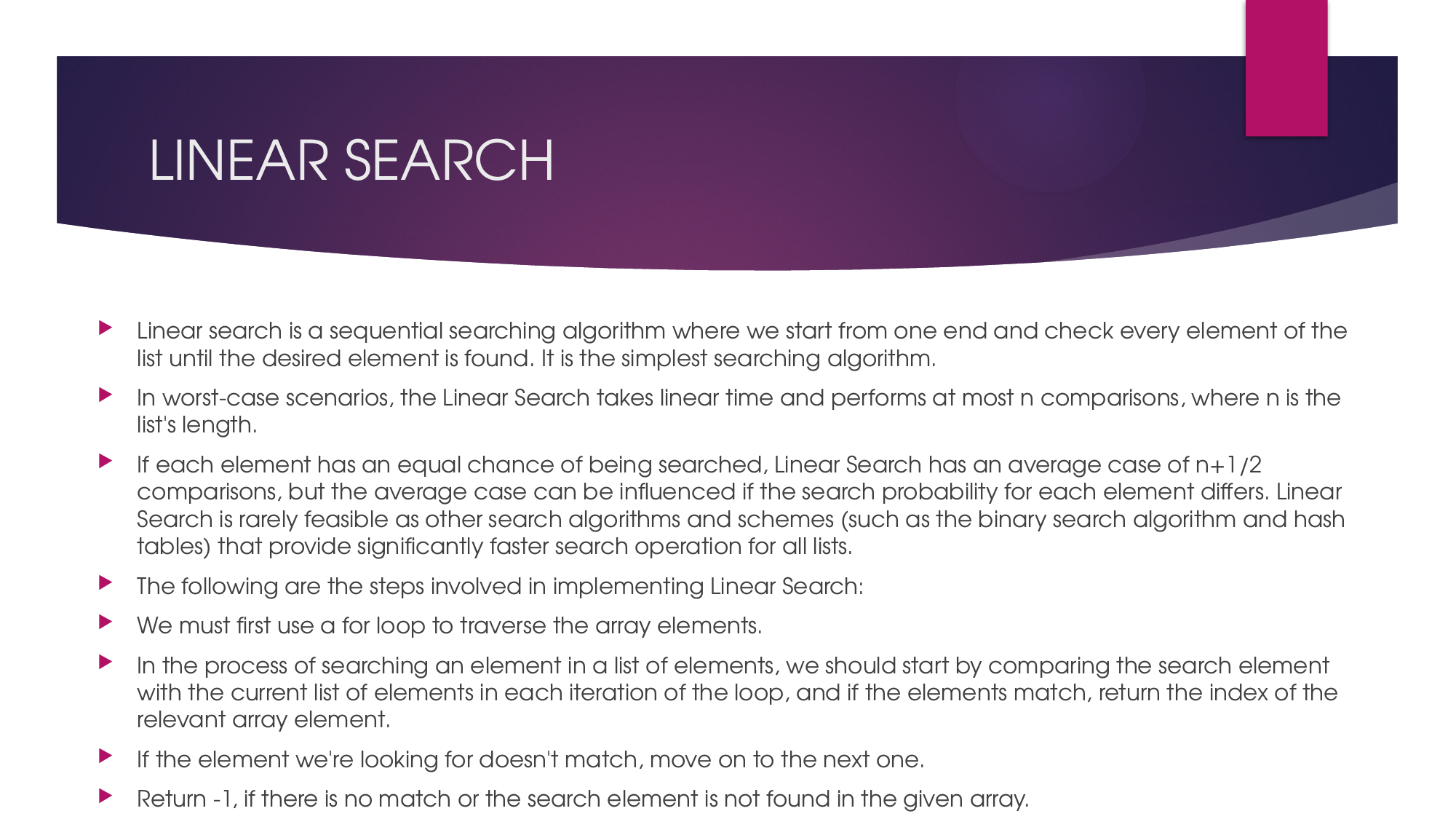

# LINEAR SEARCH
Linear search is a sequential searching algorithm where we start from one end and check every element of the list until the desired element is found. It is the simplest searching algorithm.
In worst-case scenarios, the Linear Search takes linear time and performs at most n comparisons, where n is the list's length.
If each element has an equal chance of being searched, Linear Search has an average case of n+1/2 comparisons, but the average case can be influenced if the search probability for each element differs. Linear Search is rarely feasible as other search algorithms and schemes (such as the binary search algorithm and hash tables) that provide significantly faster search operation for all lists.
The following are the steps involved in implementing Linear Search:
We must first use a for loop to traverse the array elements.
In the process of searching an element in a list of elements, we should start by comparing the search element with the current list of elements in each iteration of the loop, and if the elements match, return the index of the relevant array element.
If the element we're looking for doesn't match, move on to the next one.
Return -1, if there is no match or the search element is not found in the given array.